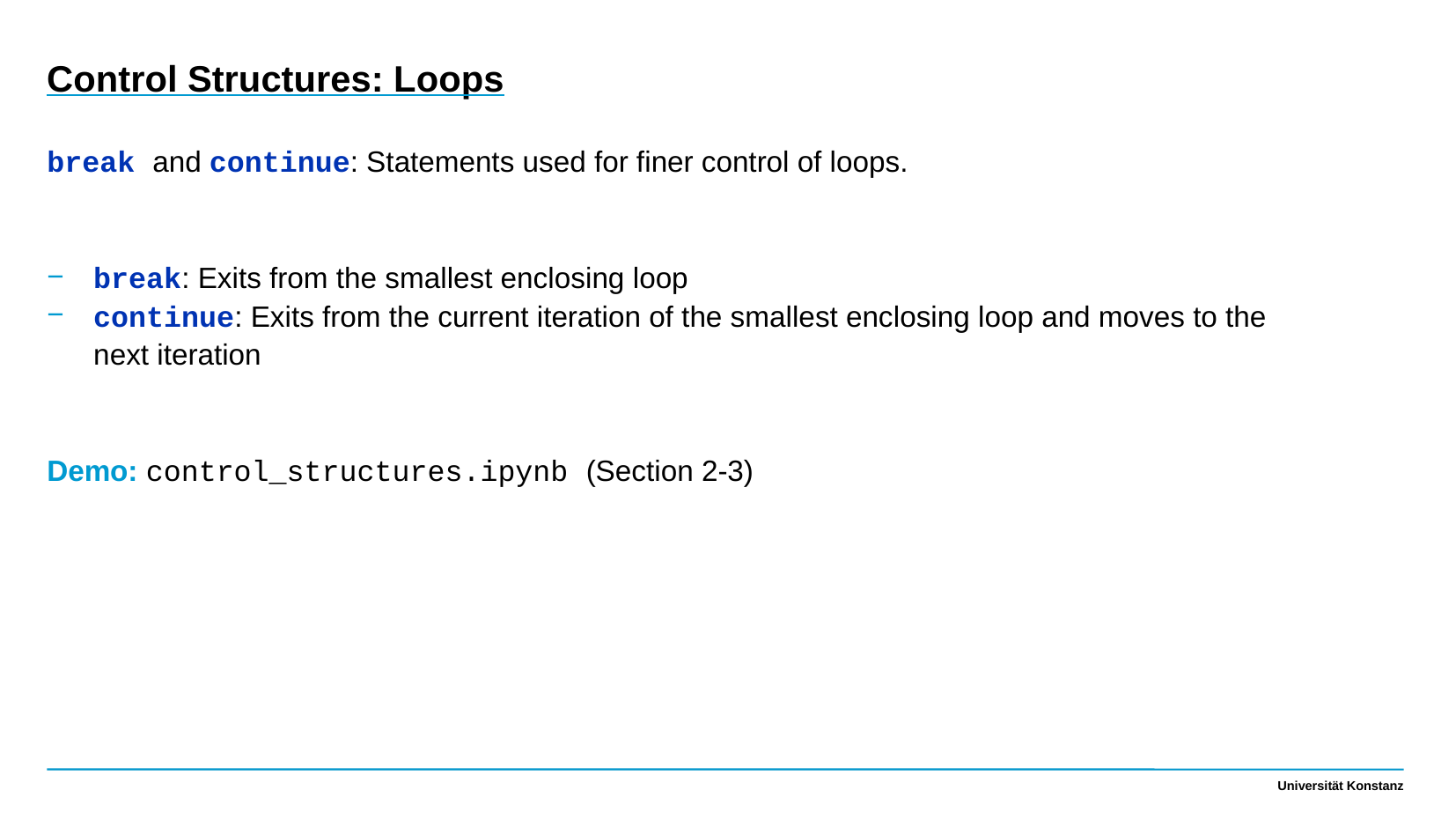

Control Structures: Loops
break and continue: Statements used for finer control of loops.

break: Exits from the smallest enclosing loop
continue: Exits from the current iteration of the smallest enclosing loop and moves to the next iteration

Demo: control_structures.ipynb (Section 2-3)